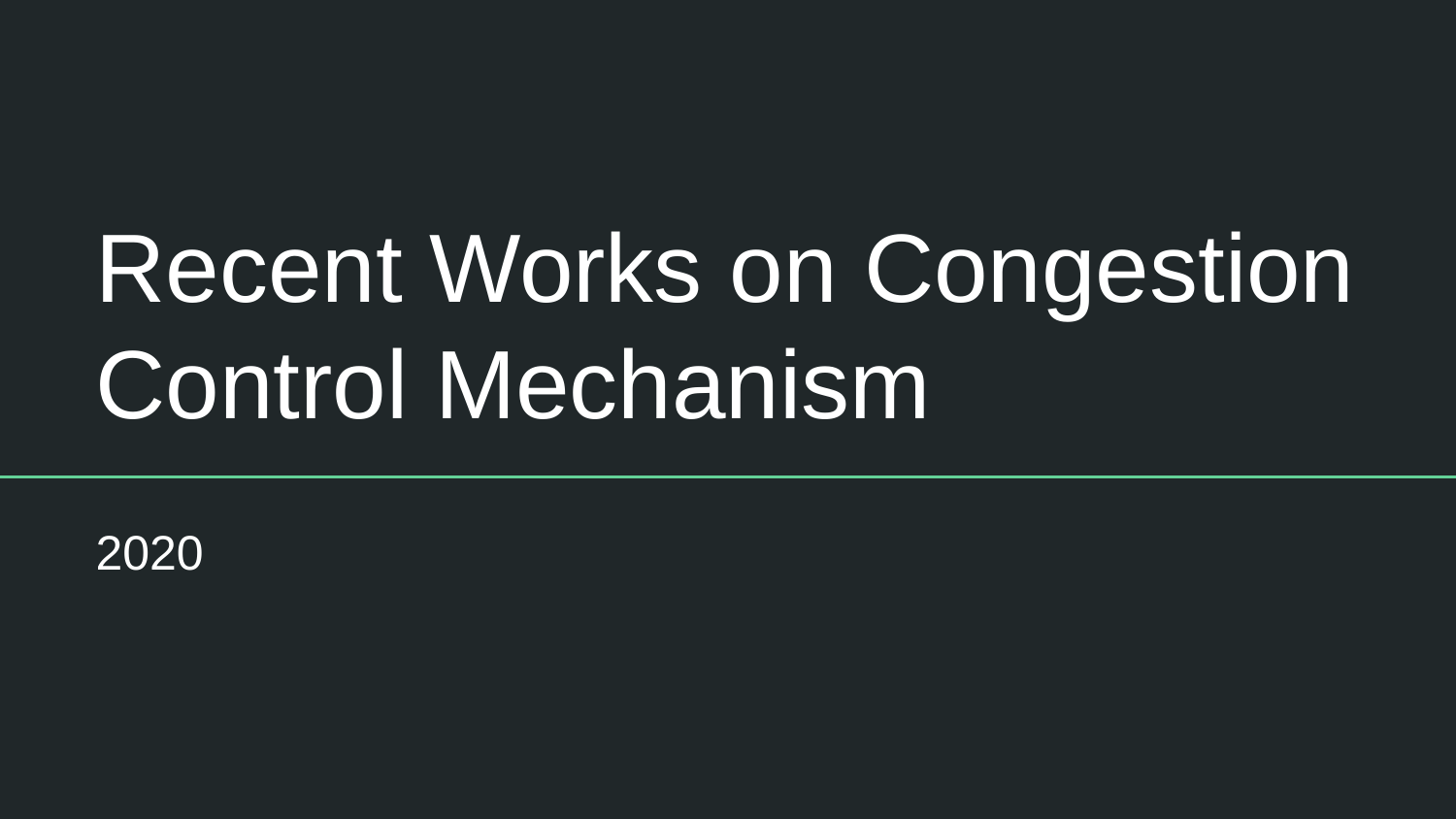

# Recent Works on Congestion Control Mechanism
2020